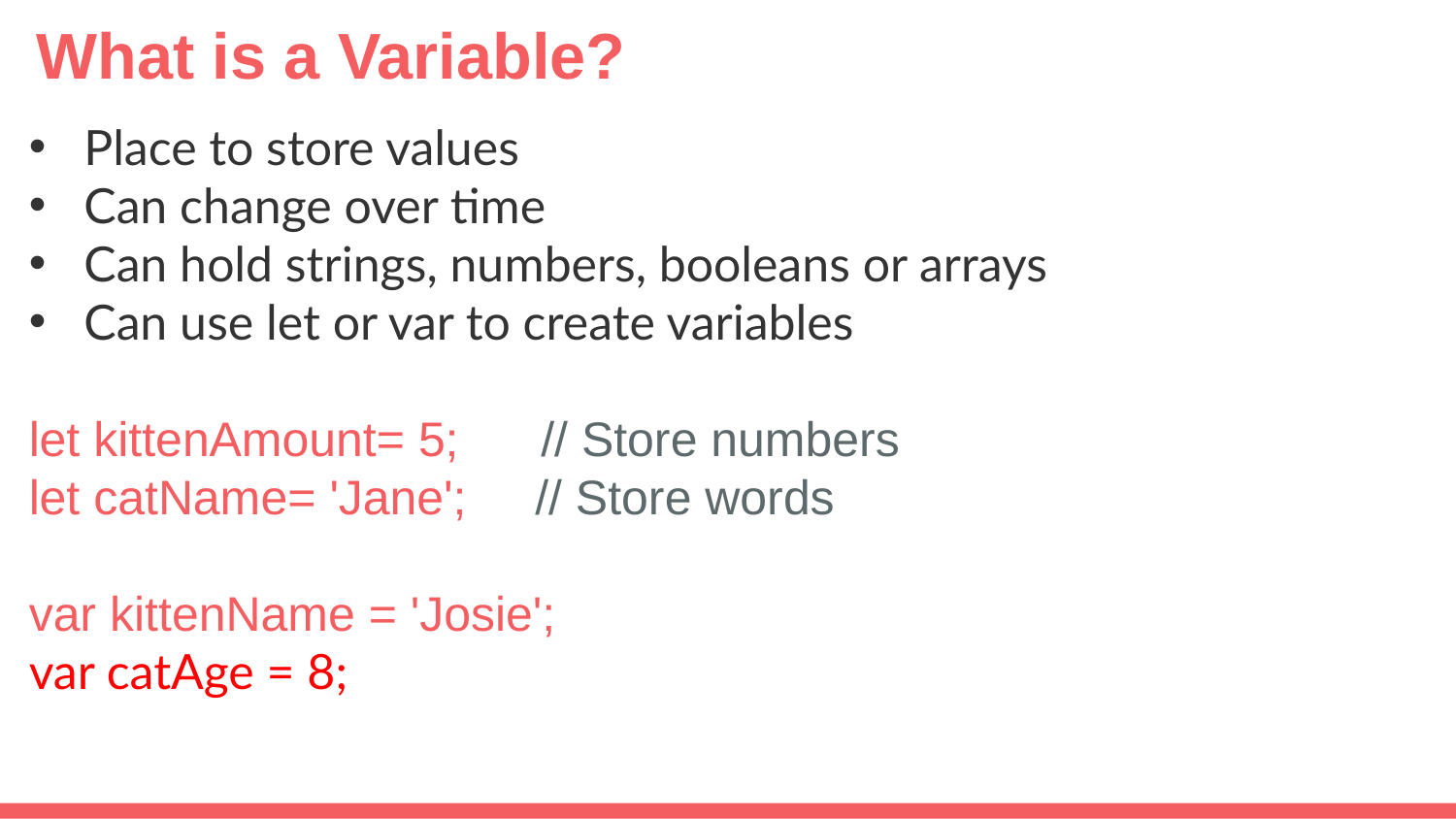

# What is a Variable?
Place to store values
Can change over time
Can hold strings, numbers, booleans or arrays
Can use let or var to create variables

let kittenAmount= 5;      // Store numbers
let catName= 'Jane';     // Store words

var kittenName = 'Josie';
var catAge = 8;